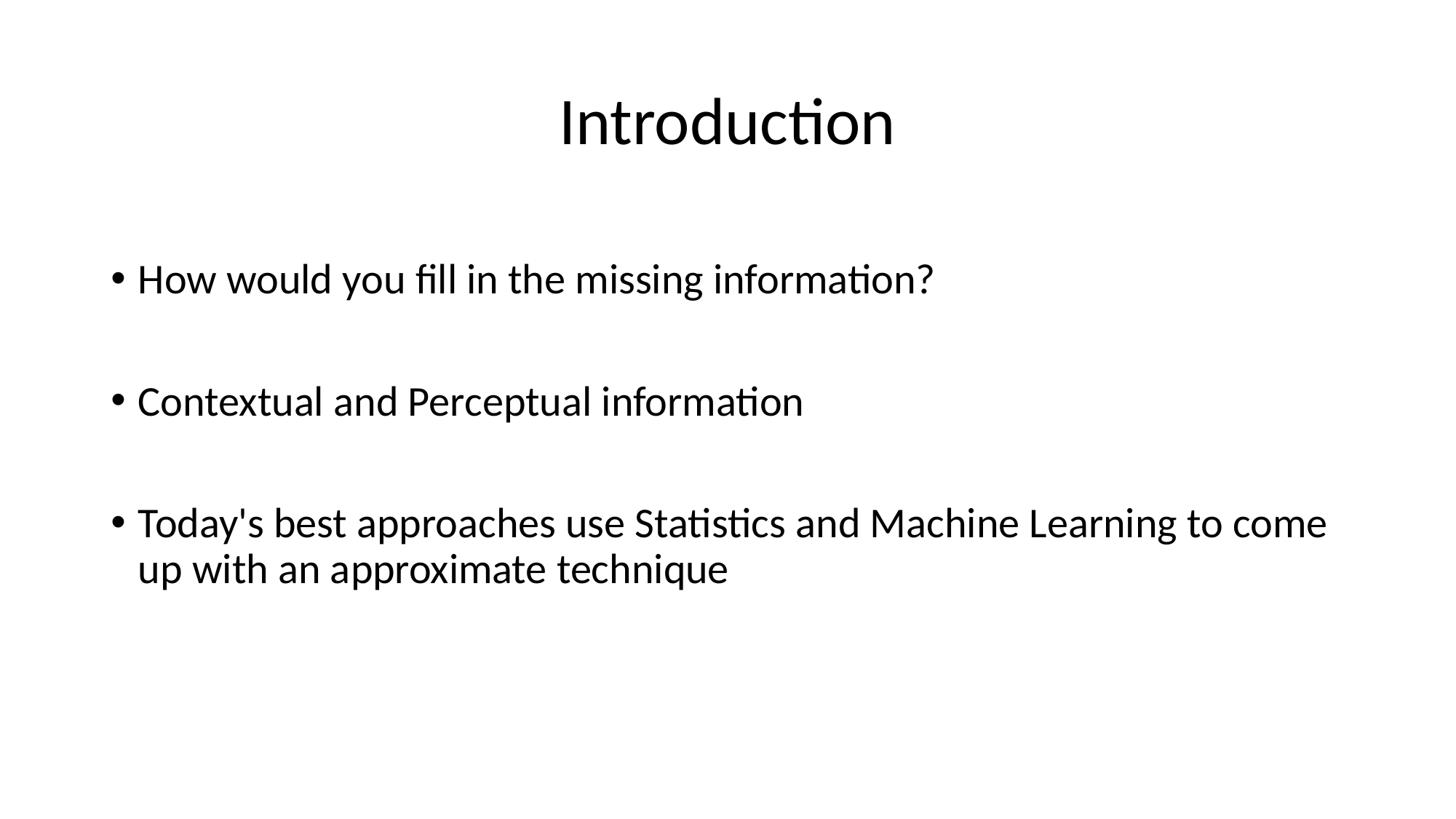

# Introduction
How would you fill in the missing information?

Contextual and Perceptual information

Today's best approaches use Statistics and Machine Learning to come up with an approximate technique